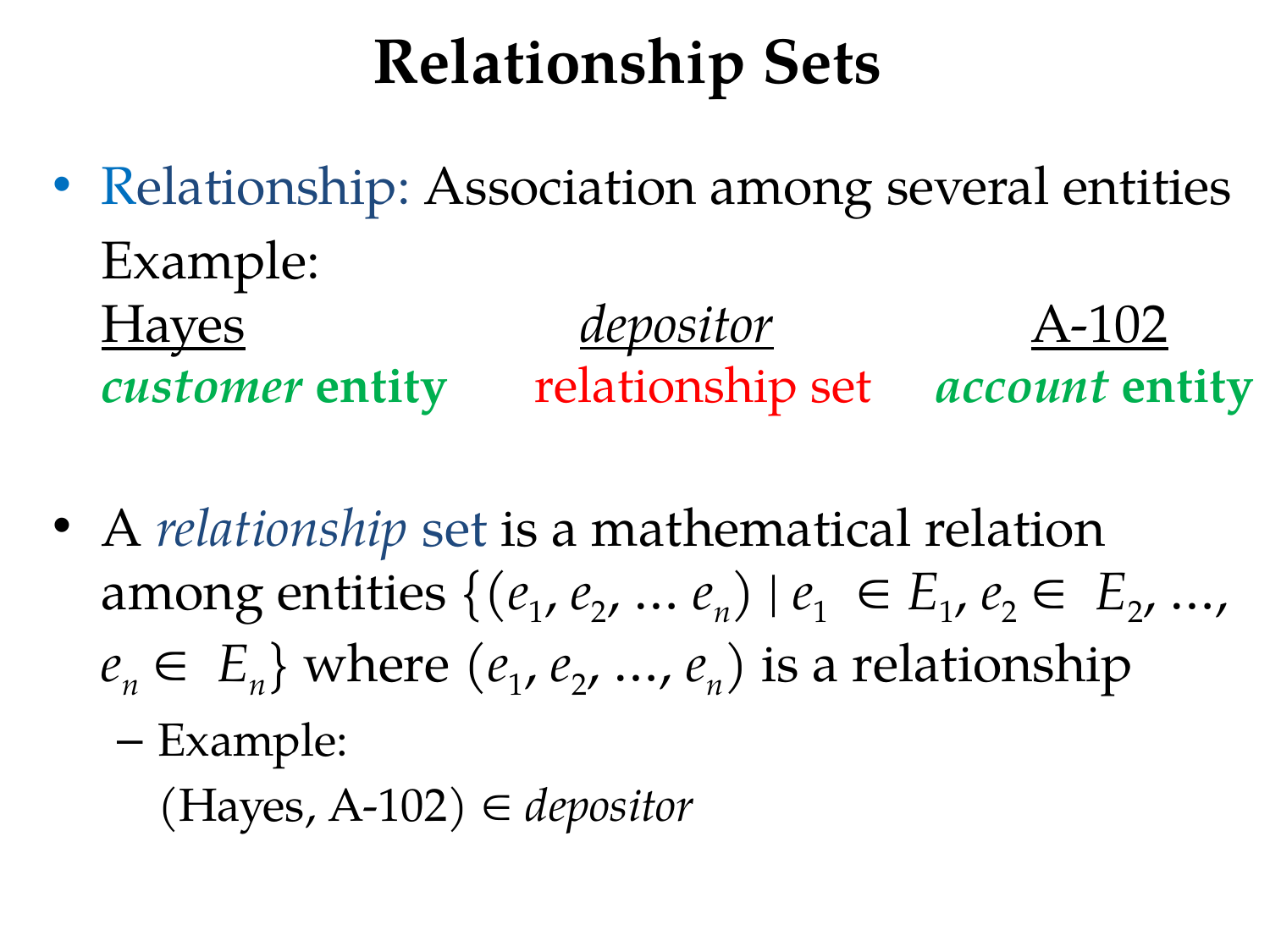

# Relationship Sets
Relationship: Association among several entities
	Example:
	Hayes	                  depositor	                A-102
	customer entity	      relationship set     account entity

A relationship set is a mathematical relation among entities 	{(e1, e2, … en) | e1  ∈ E1, e2 ∈  E2, …, en ∈  En} where (e1, e2, …, en) is a relationship
Example:
			(Hayes, A-102) ∈ depositor